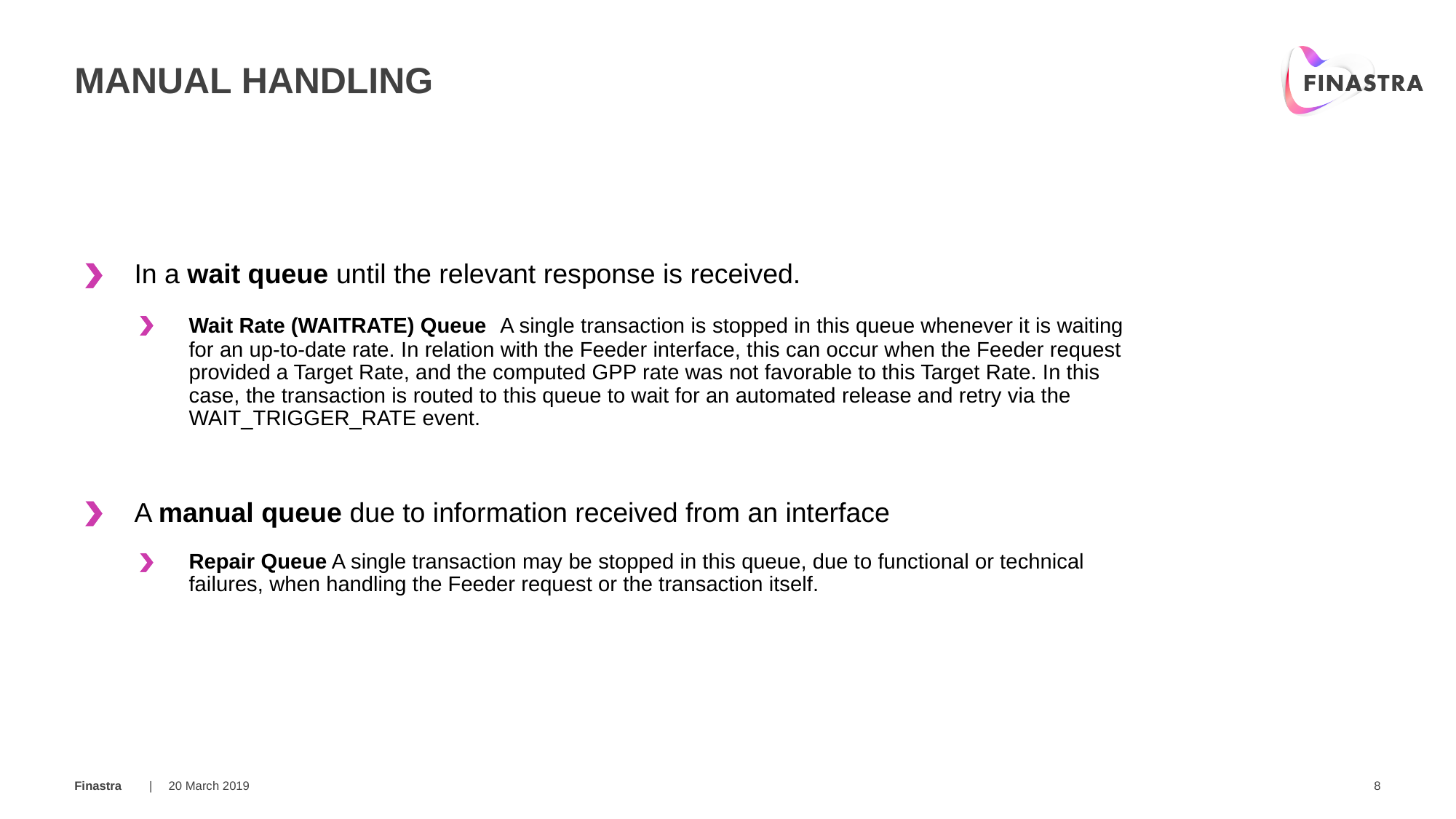

# MANUAL Handling

In a wait queue until the relevant response is received.
Wait Rate (WAITRATE) Queue  A single transaction is stopped in this queue whenever it is waiting for an up-to-date rate. In relation with the Feeder interface, this can occur when the Feeder request provided a Target Rate, and the computed GPP rate was not favorable to this Target Rate. In this case, the transaction is routed to this queue to wait for an automated release and retry via the WAIT_TRIGGER_RATE event.

A manual queue due to information received from an interface
Repair Queue A single transaction may be stopped in this queue, due to functional or technical failures, when handling the Feeder request or the transaction itself.
20 March 2019
8